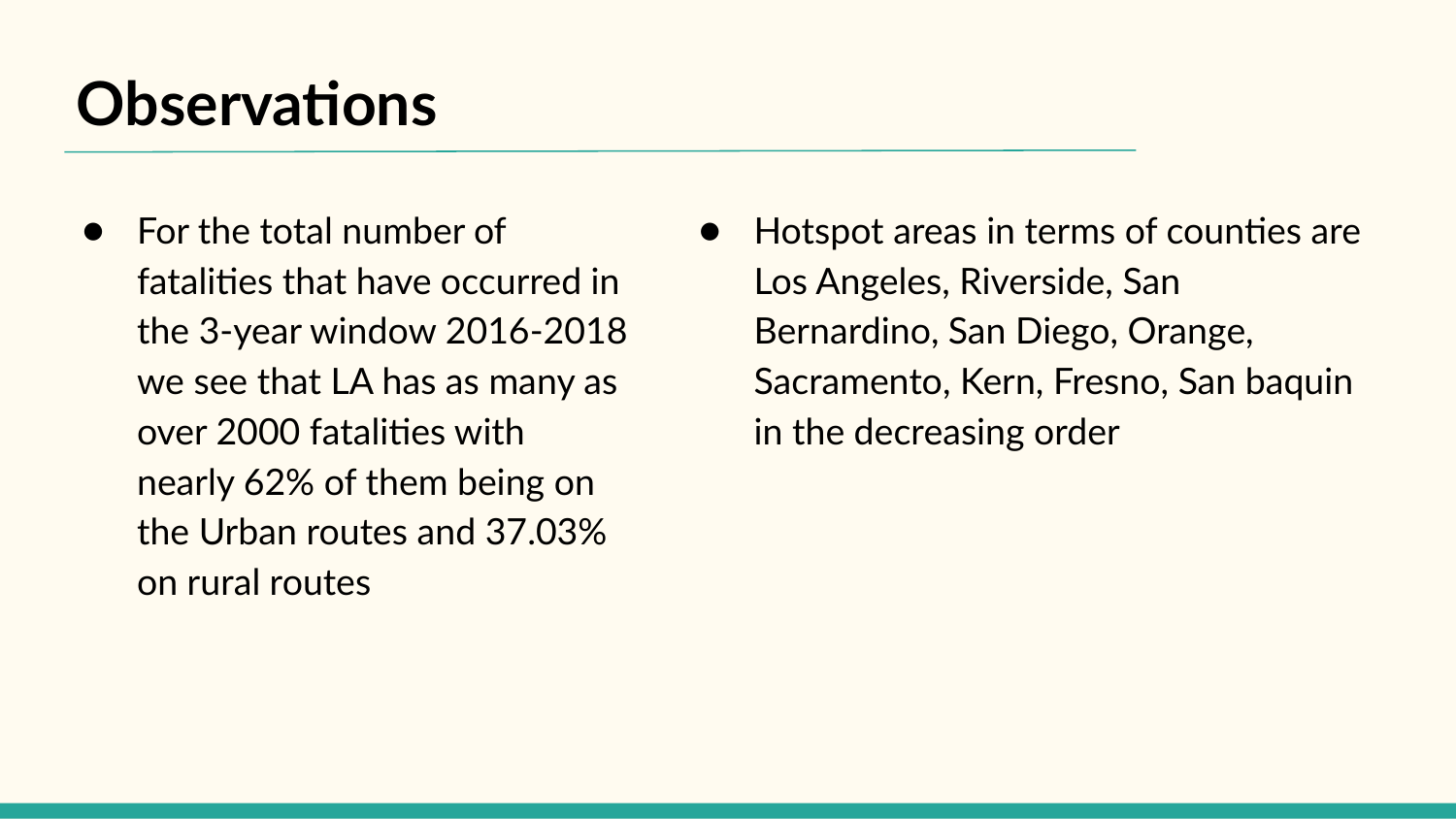

# Observations
For the total number of fatalities that have occurred in the 3-year window 2016-2018 we see that LA has as many as over 2000 fatalities with nearly 62% of them being on the Urban routes and 37.03% on rural routes
Hotspot areas in terms of counties are Los Angeles, Riverside, San Bernardino, San Diego, Orange, Sacramento, Kern, Fresno, San baquin in the decreasing order